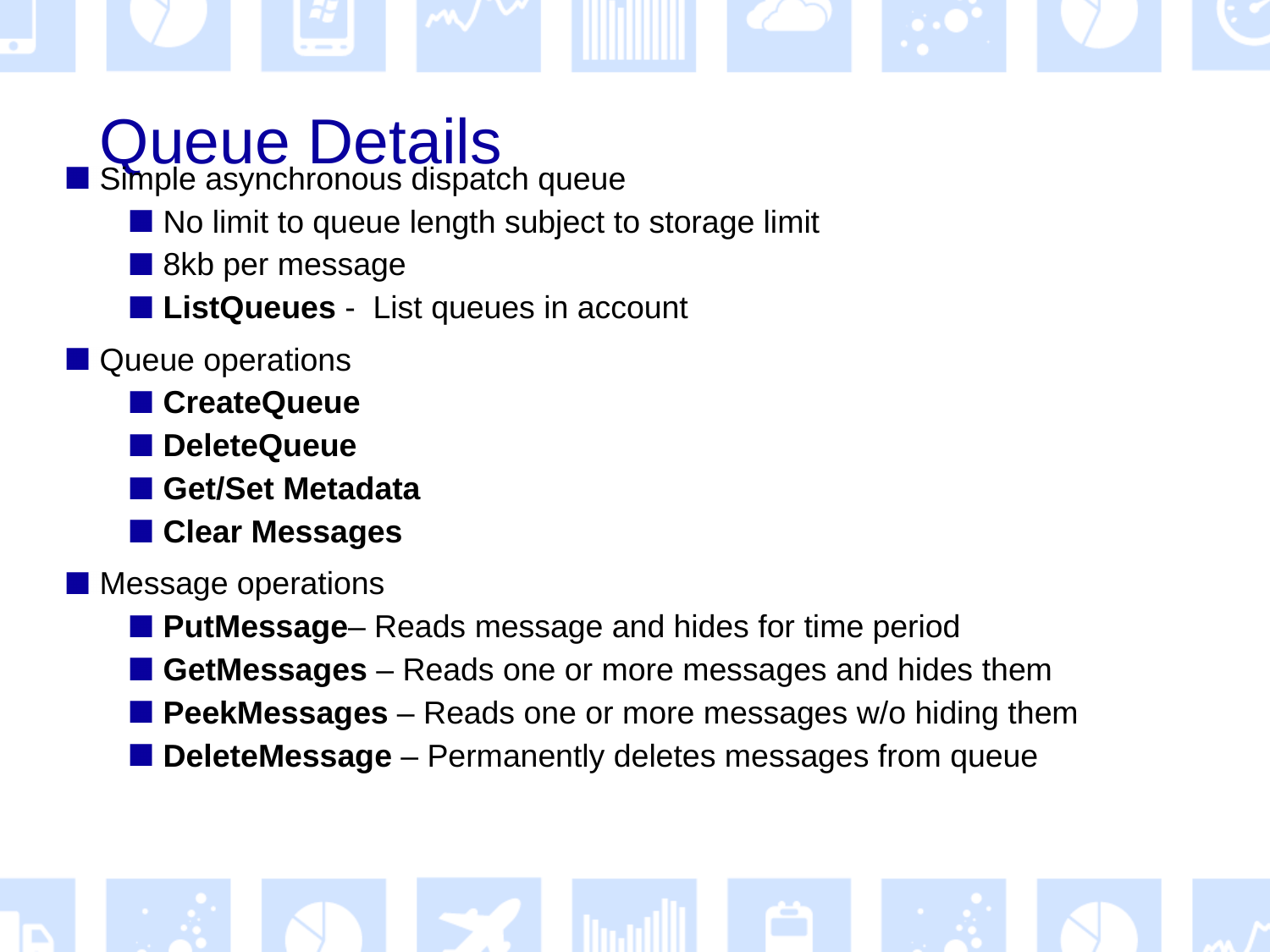

# Queue Details
Simple asynchronous dispatch queue
No limit to queue length subject to storage limit
8kb per message
ListQueues -  List queues in account
Queue operations
CreateQueue
DeleteQueue
Get/Set Metadata
Clear Messages
Message operations
PutMessage– Reads message and hides for time period
GetMessages – Reads one or more messages and hides them
PeekMessages – Reads one or more messages w/o hiding them
DeleteMessage – Permanently deletes messages from queue